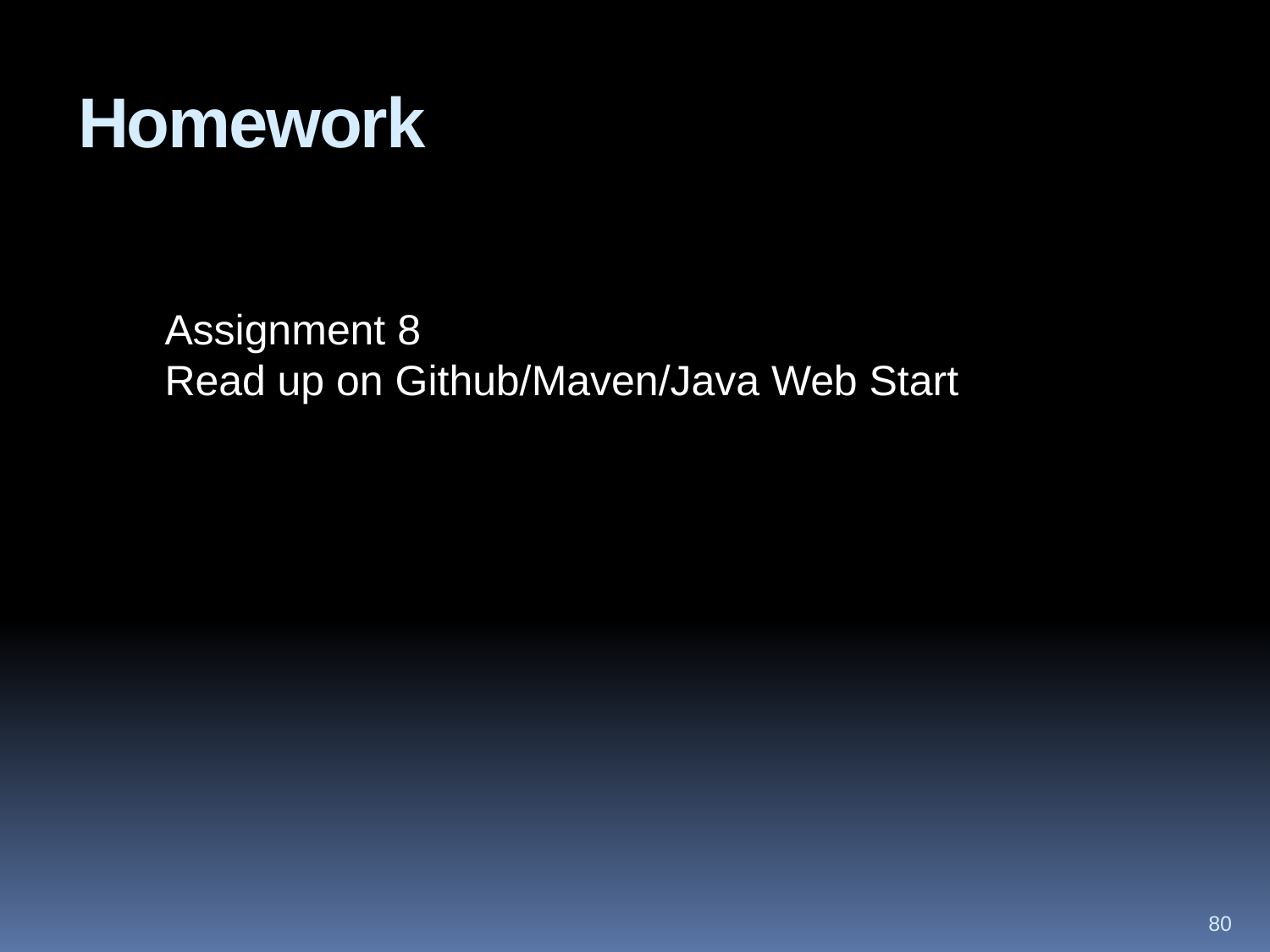

# Homework
Assignment 8
Read up on Github/Maven/Java Web Start
80